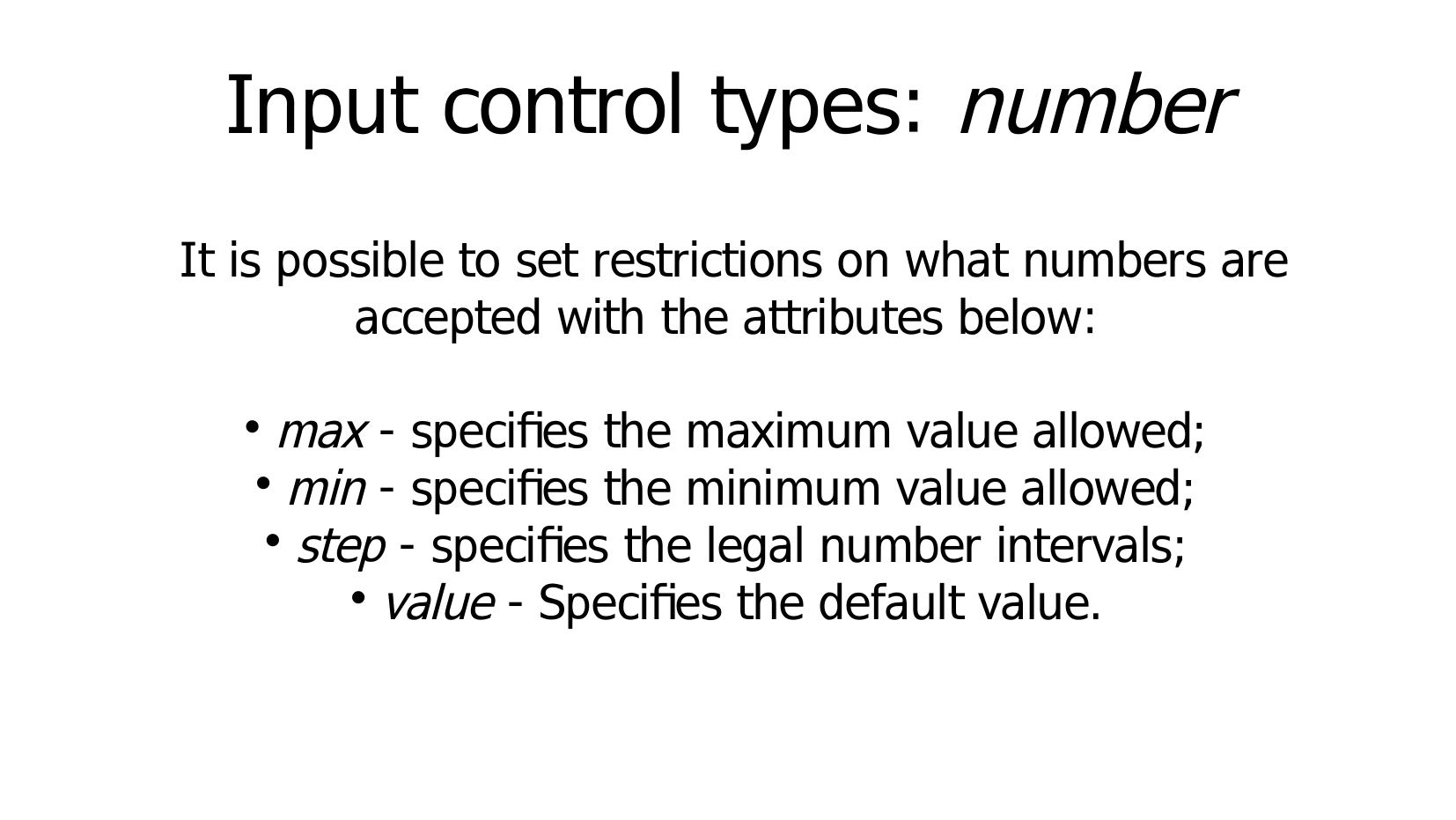

Input control types: number
 It is possible to set restrictions on what numbers are accepted with the attributes below:

max - specifies the maximum value allowed;
min - specifies the minimum value allowed;
step - specifies the legal number intervals;
value - Specifies the default value.